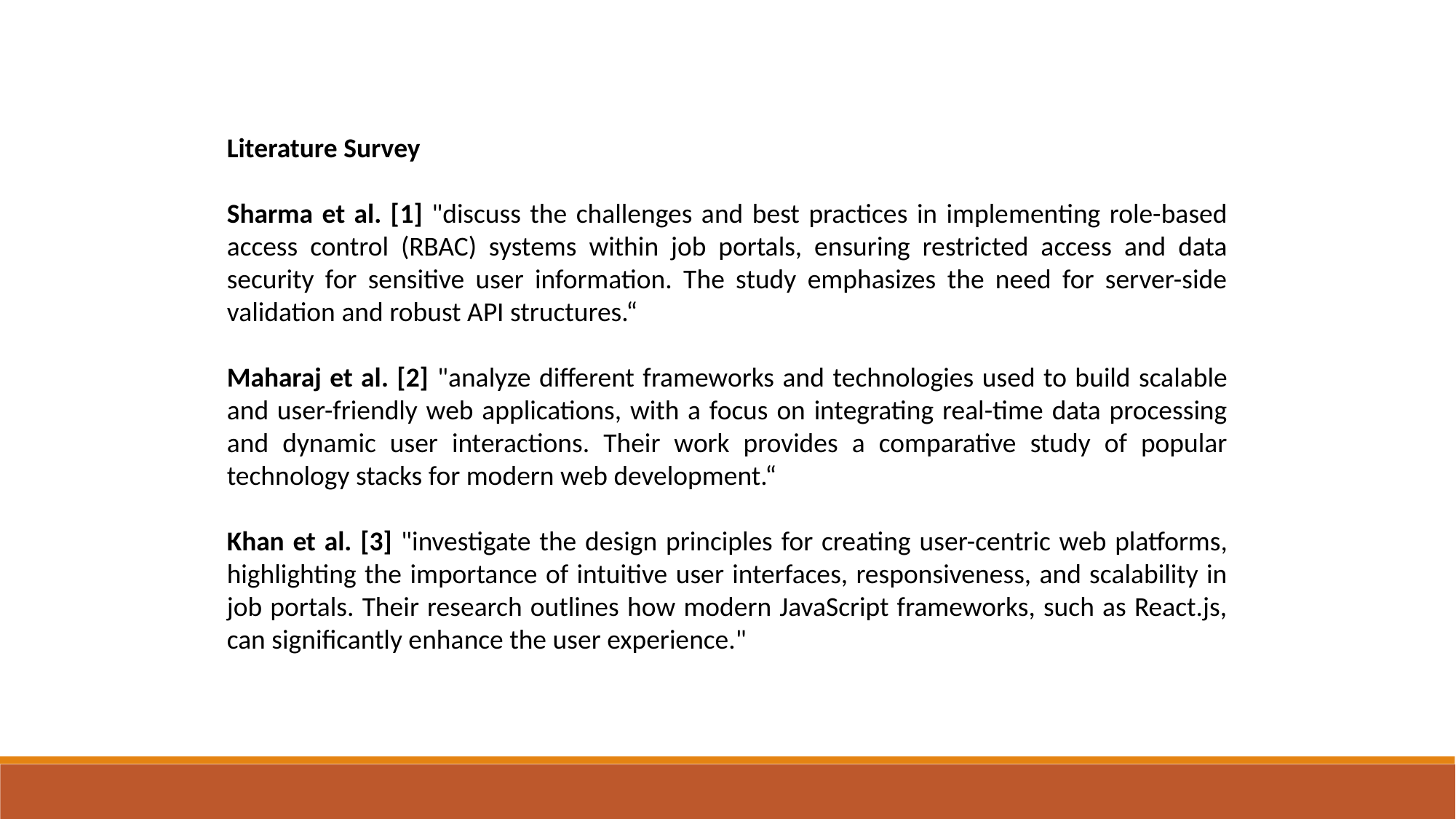

Literature Survey

Sharma et al. [1] "discuss the challenges and best practices in implementing role-based access control (RBAC) systems within job portals, ensuring restricted access and data security for sensitive user information. The study emphasizes the need for server-side validation and robust API structures.“

Maharaj et al. [2] "analyze different frameworks and technologies used to build scalable and user-friendly web applications, with a focus on integrating real-time data processing and dynamic user interactions. Their work provides a comparative study of popular technology stacks for modern web development.“

Khan et al. [3] "investigate the design principles for creating user-centric web platforms, highlighting the importance of intuitive user interfaces, responsiveness, and scalability in job portals. Their research outlines how modern JavaScript frameworks, such as React.js, can significantly enhance the user experience."